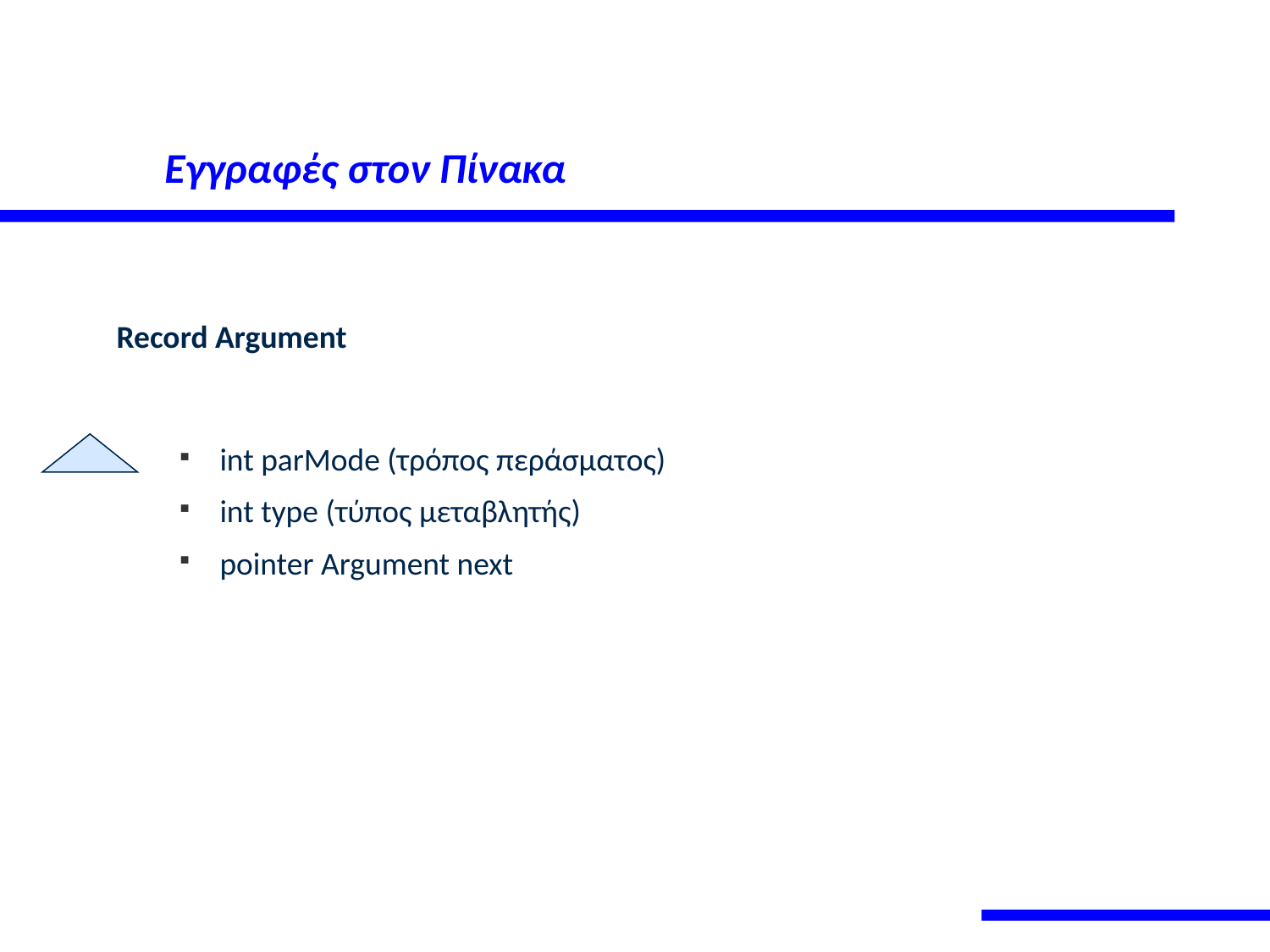

# Εγγραφές στον Πίνακα

Record Argument

int parMode (τρόπος περάσματος)
int type (τύπος μεταβλητής)
pointer Argument next